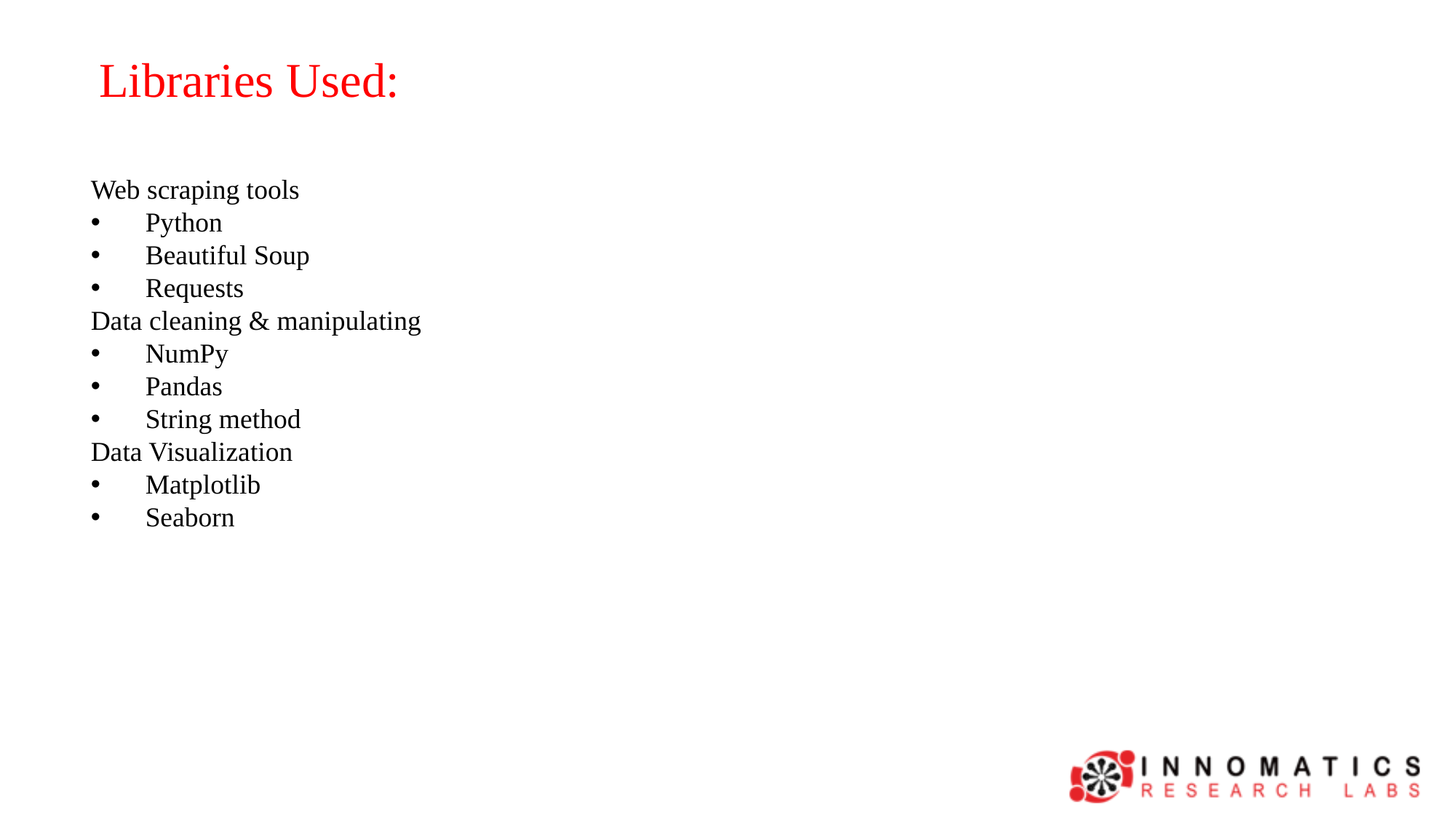

Libraries Used:

Web scraping tools
Python
Beautiful Soup
Requests
Data cleaning & manipulating
NumPy
Pandas
String method
Data Visualization
Matplotlib
Seaborn